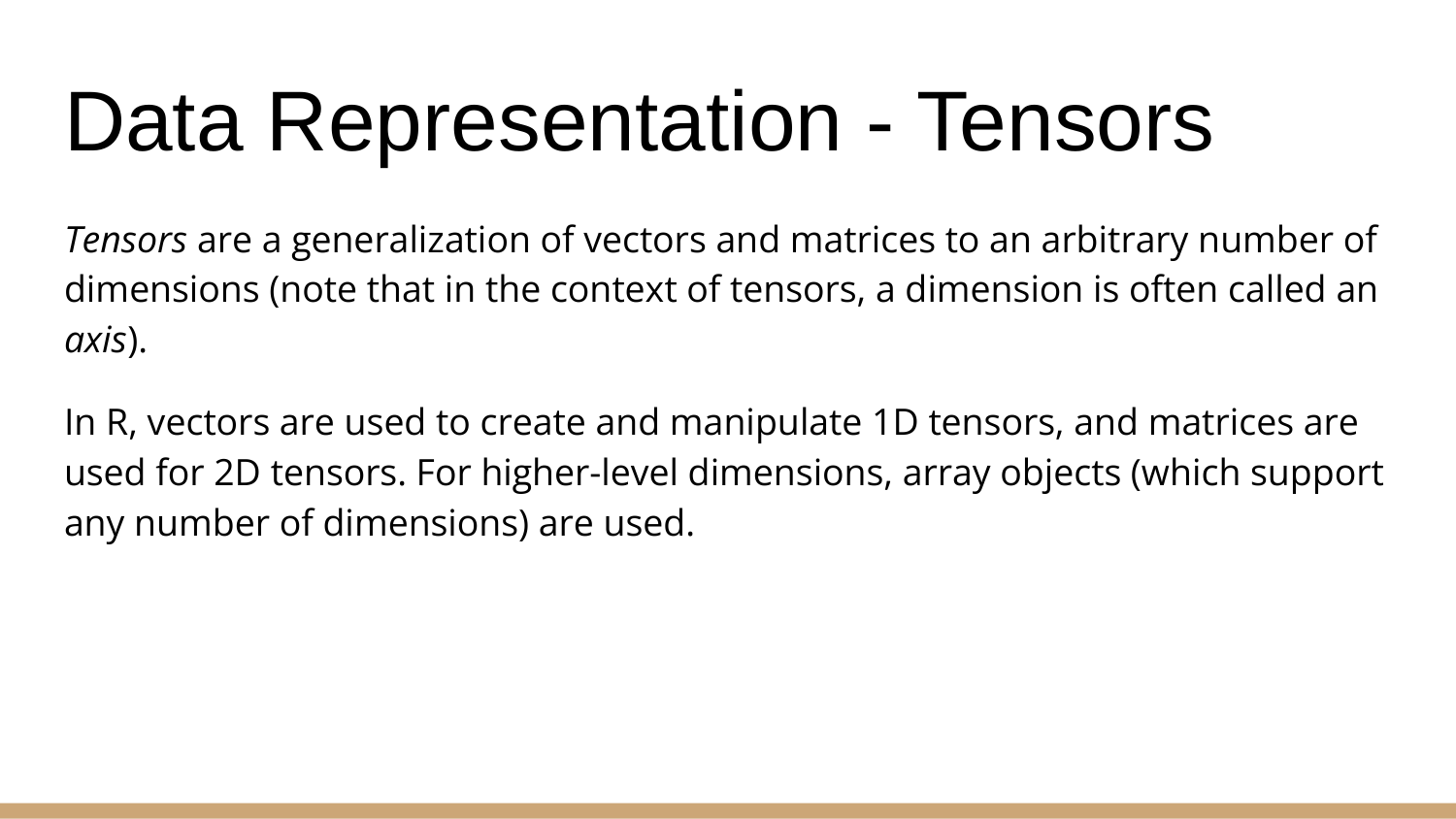

# Data Representation - Tensors
Tensors are a generalization of vectors and matrices to an arbitrary number of dimensions (note that in the context of tensors, a dimension is often called an axis).
In R, vectors are used to create and manipulate 1D tensors, and matrices are used for 2D tensors. For higher-level dimensions, array objects (which support any number of dimensions) are used.